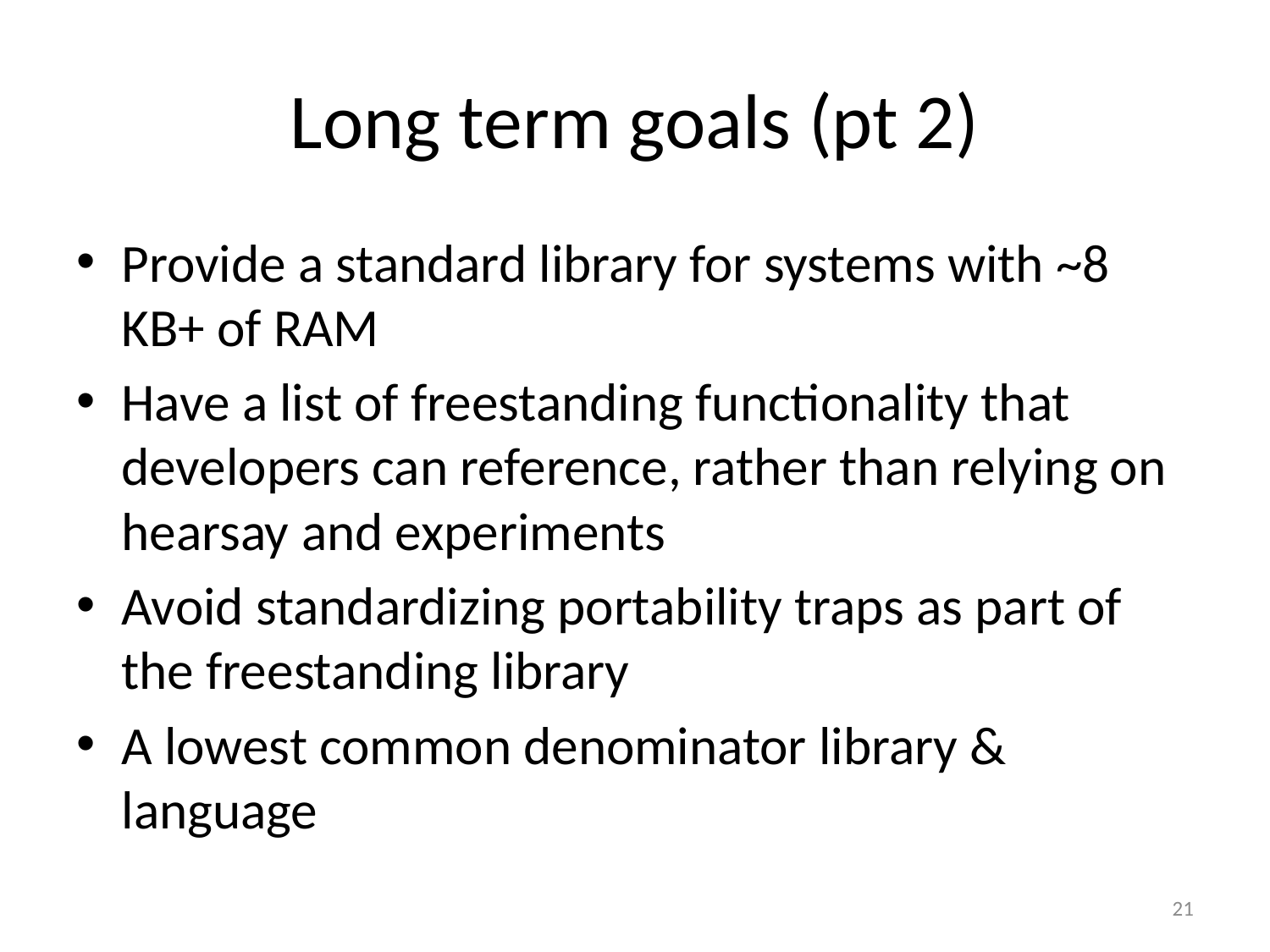

# Long term goals (pt 2)
Provide a standard library for systems with ~8 KB+ of RAM
Have a list of freestanding functionality that developers can reference, rather than relying on hearsay and experiments
Avoid standardizing portability traps as part of the freestanding library
A lowest common denominator library & language

21